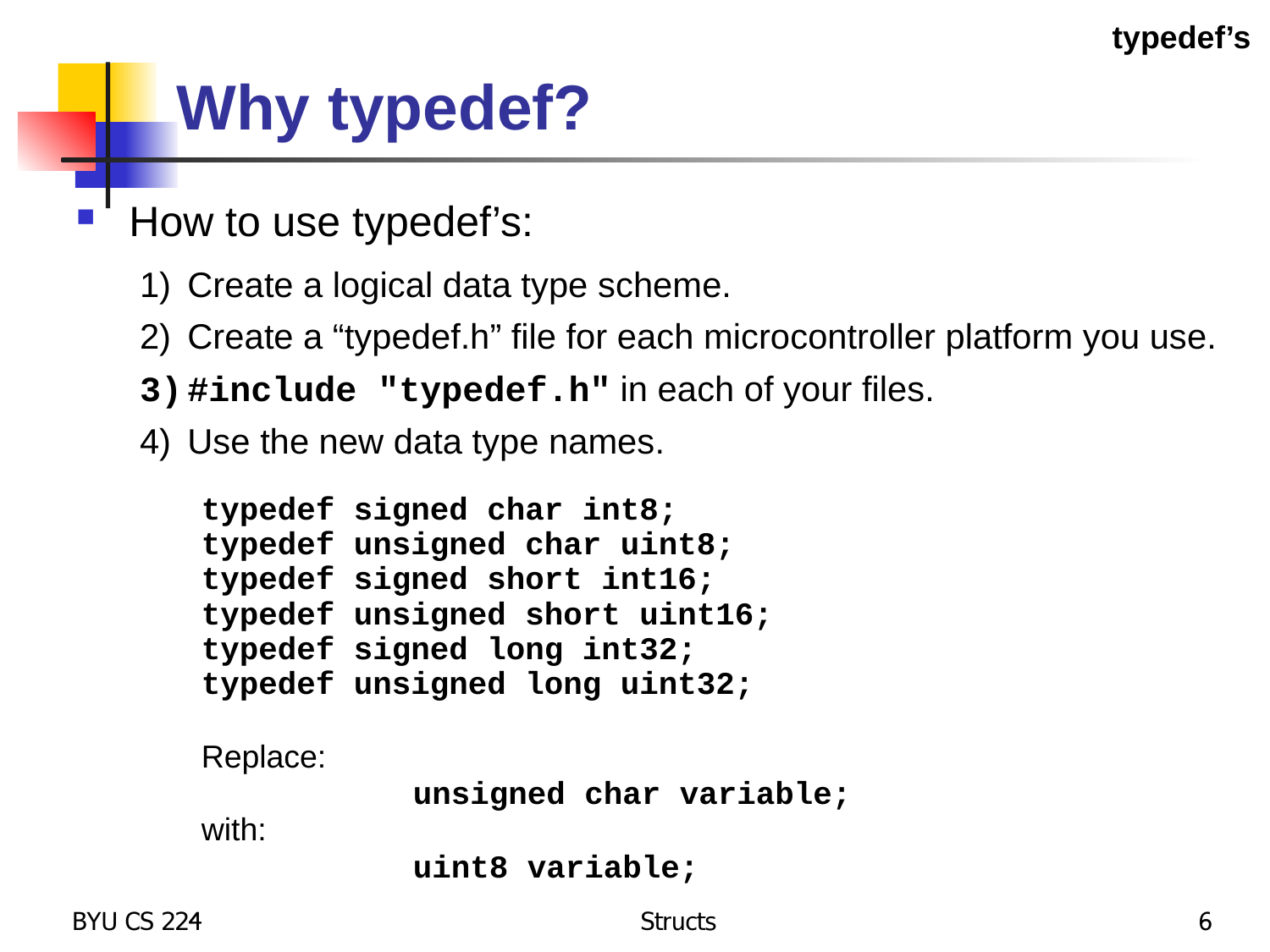

typedef’s
# Why typedef?
How to use typedef’s:
Create a logical data type scheme.
Create a “typedef.h” file for each microcontroller platform you use.
#include "typedef.h" in each of your files.
Use the new data type names.
typedef signed char int8;
typedef unsigned char uint8;
typedef signed short int16;
typedef unsigned short uint16;
typedef signed long int32;
typedef unsigned long uint32;

Replace:
		unsigned char variable;
with:
		uint8 variable;
BYU CS 224
Structs
6